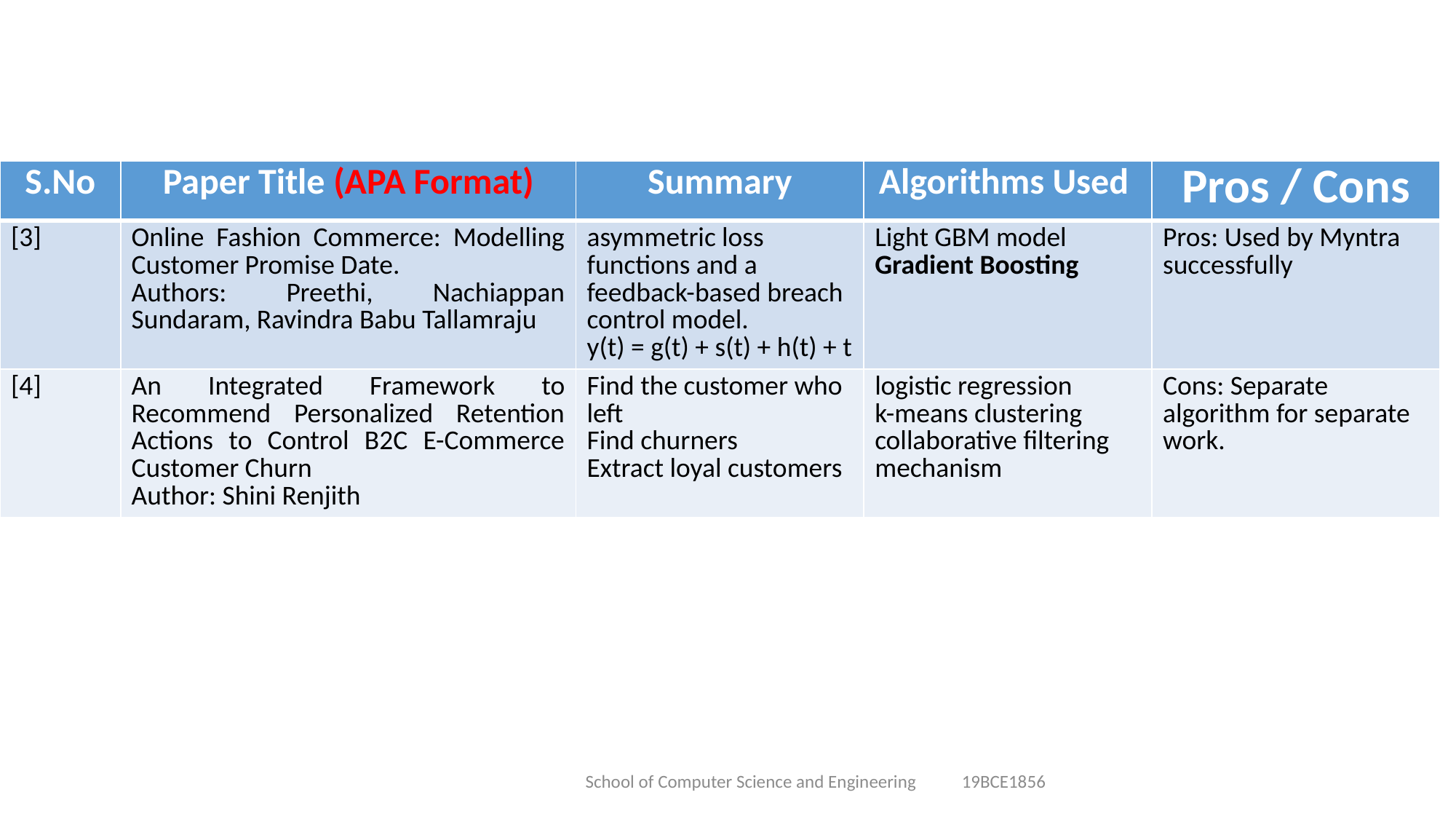

| S.No | Paper Title (APA Format) | Summary | Algorithms Used | Pros / Cons |
| --- | --- | --- | --- | --- |
| [3] | Online Fashion Commerce: Modelling Customer Promise Date. Authors: Preethi, Nachiappan Sundaram, Ravindra Babu Tallamraju | asymmetric loss functions and a feedback-based breach control model. y(t) = g(t) + s(t) + h(t) + t | Light GBM model Gradient Boosting | Pros: Used by Myntra successfully |
| [4] | An Integrated Framework to Recommend Personalized Retention Actions to Control B2C E-Commerce Customer Churn Author: Shini Renjith | Find the customer who left Find churners Extract loyal customers | logistic regression k-means clustering collaborative filtering mechanism | Cons: Separate algorithm for separate work. |
School of Computer Science and Engineering           19BCE1856